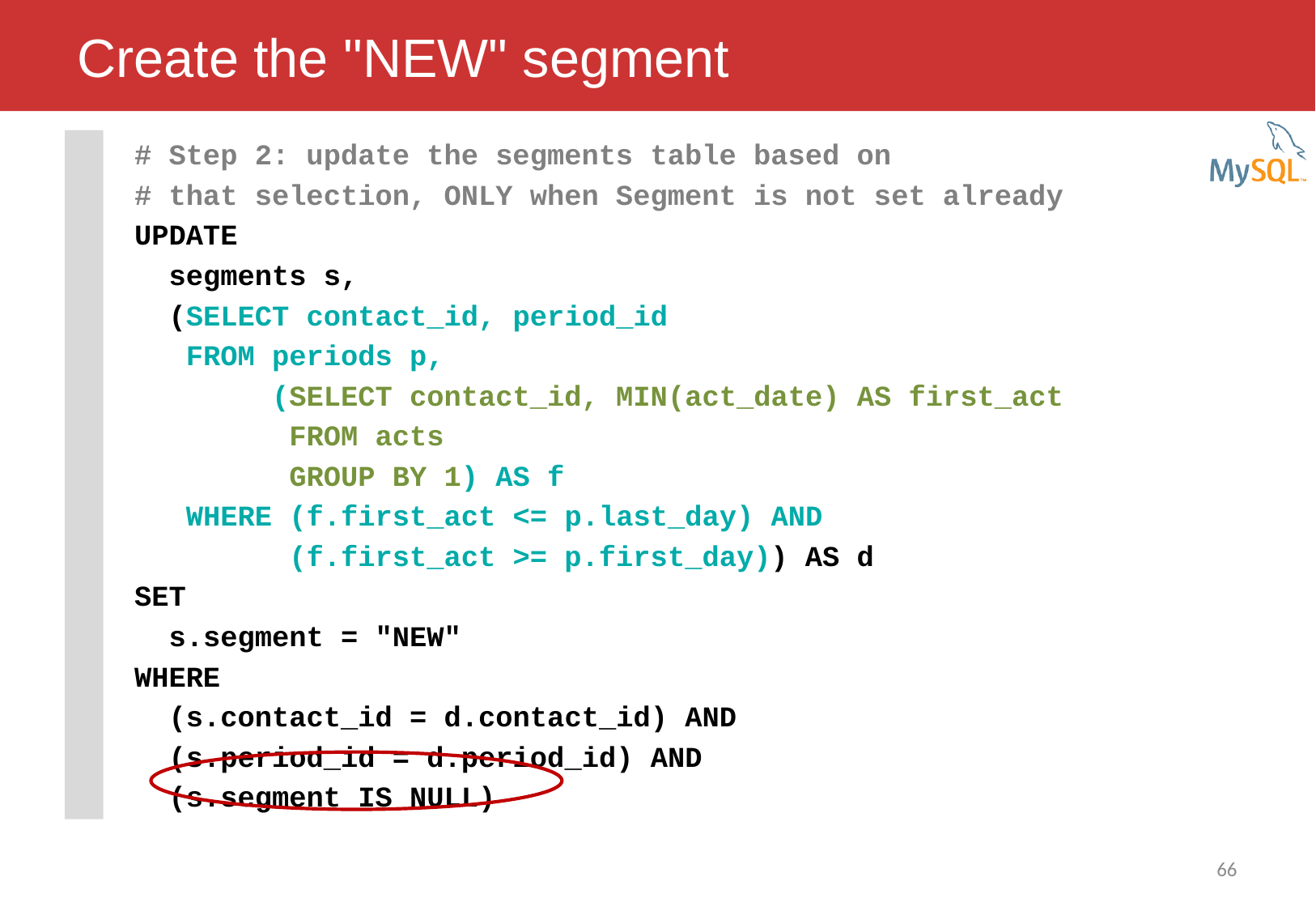

# Create the "NEW" segment
# Step 2: update the segments table based on
# that selection, ONLY when Segment is not set already
UPDATE
  segments s,
  (SELECT contact_id, period_id
   FROM periods p,
        (SELECT contact_id, MIN(act_date) AS first_act
         FROM acts
         GROUP BY 1) AS f
   WHERE (f.first_act <= p.last_day) AND
         (f.first_act >= p.first_day)) AS d
SET
  s.segment = "NEW"
WHERE
  (s.contact_id = d.contact_id) AND
  (s.period_id = d.period_id) AND
  (s.segment IS NULL)

66